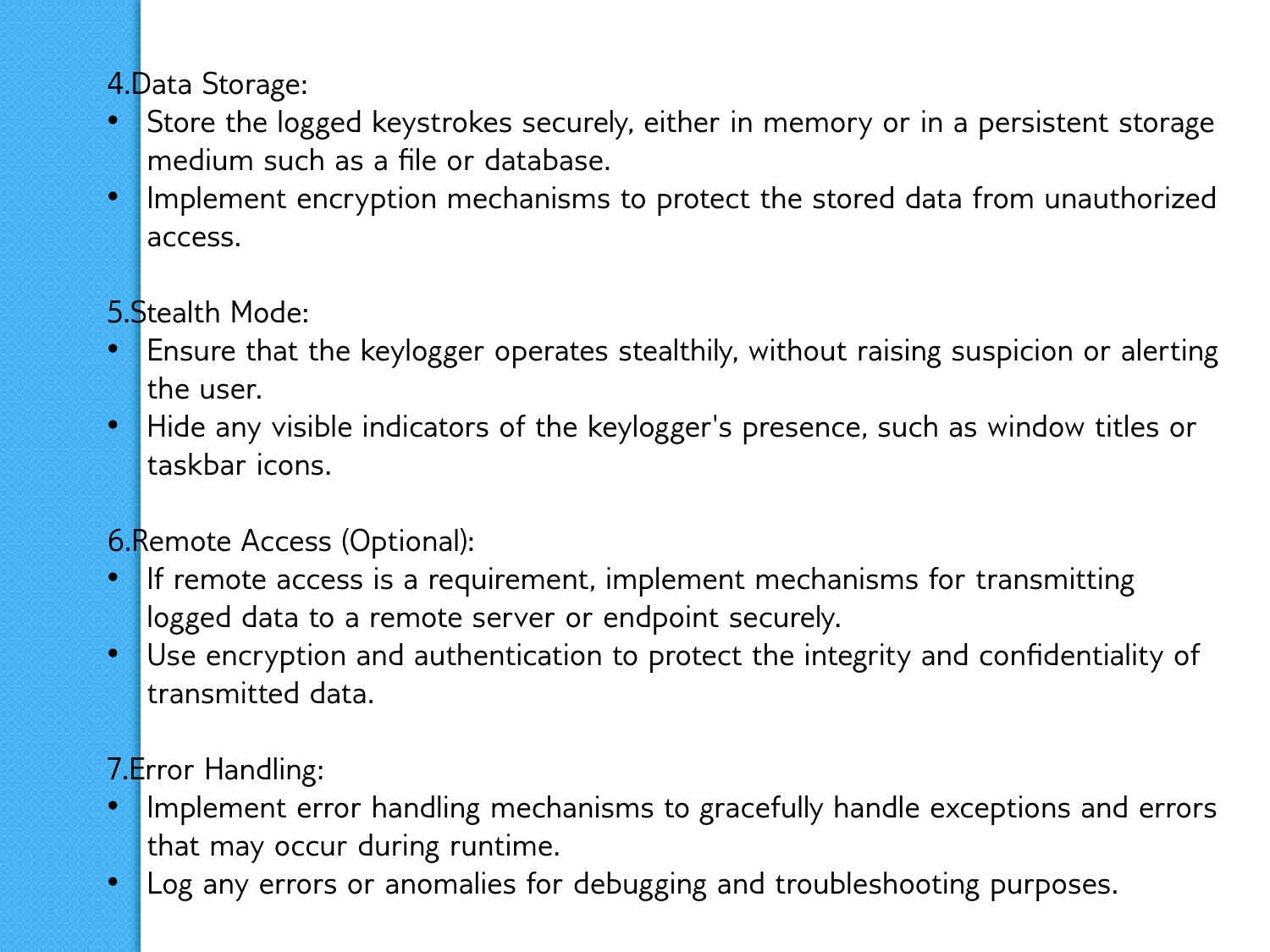

4.Data Storage:
Store the logged keystrokes securely, either in memory or in a persistent storage medium such as a file or database.
Implement encryption mechanisms to protect the stored data from unauthorized access.

5.Stealth Mode:
Ensure that the keylogger operates stealthily, without raising suspicion or alerting the user.
Hide any visible indicators of the keylogger's presence, such as window titles or taskbar icons.

6.Remote Access (Optional):
If remote access is a requirement, implement mechanisms for transmitting logged data to a remote server or endpoint securely.
Use encryption and authentication to protect the integrity and confidentiality of transmitted data.

7.Error Handling:
Implement error handling mechanisms to gracefully handle exceptions and errors that may occur during runtime.
Log any errors or anomalies for debugging and troubleshooting purposes.